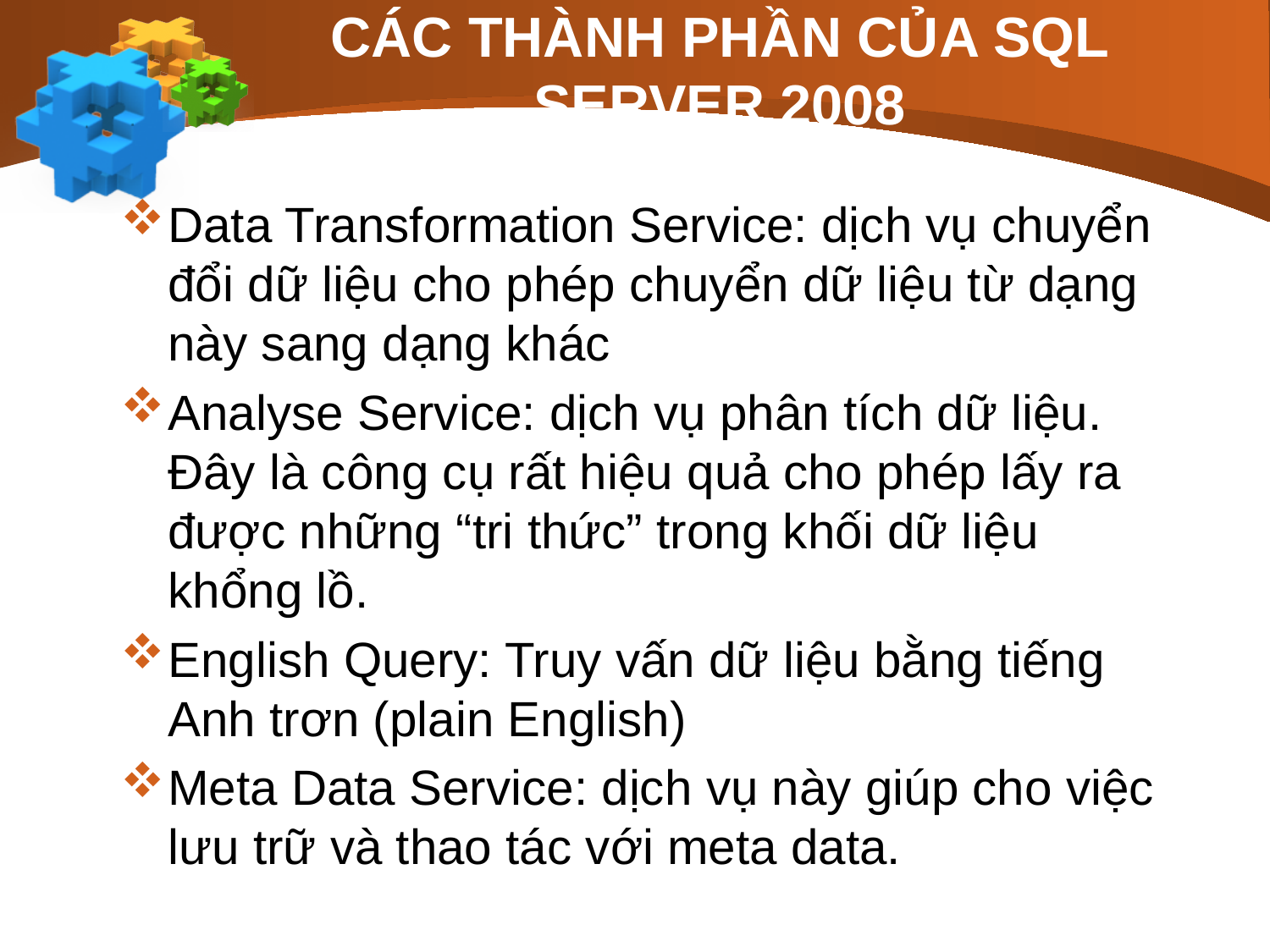

# CÁC THÀNH PHẦN CỦA SQL SERVER 2008
Data Transformation Service: dịch vụ chuyển đổi dữ liệu cho phép chuyển dữ liệu từ dạng này sang dạng khác
Analyse Service: dịch vụ phân tích dữ liệu. Đây là công cụ rất hiệu quả cho phép lấy ra được những “tri thức” trong khối dữ liệu khổng lồ.
English Query: Truy vấn dữ liệu bằng tiếng Anh trơn (plain English)
Meta Data Service: dịch vụ này giúp cho việc lưu trữ và thao tác với meta data.